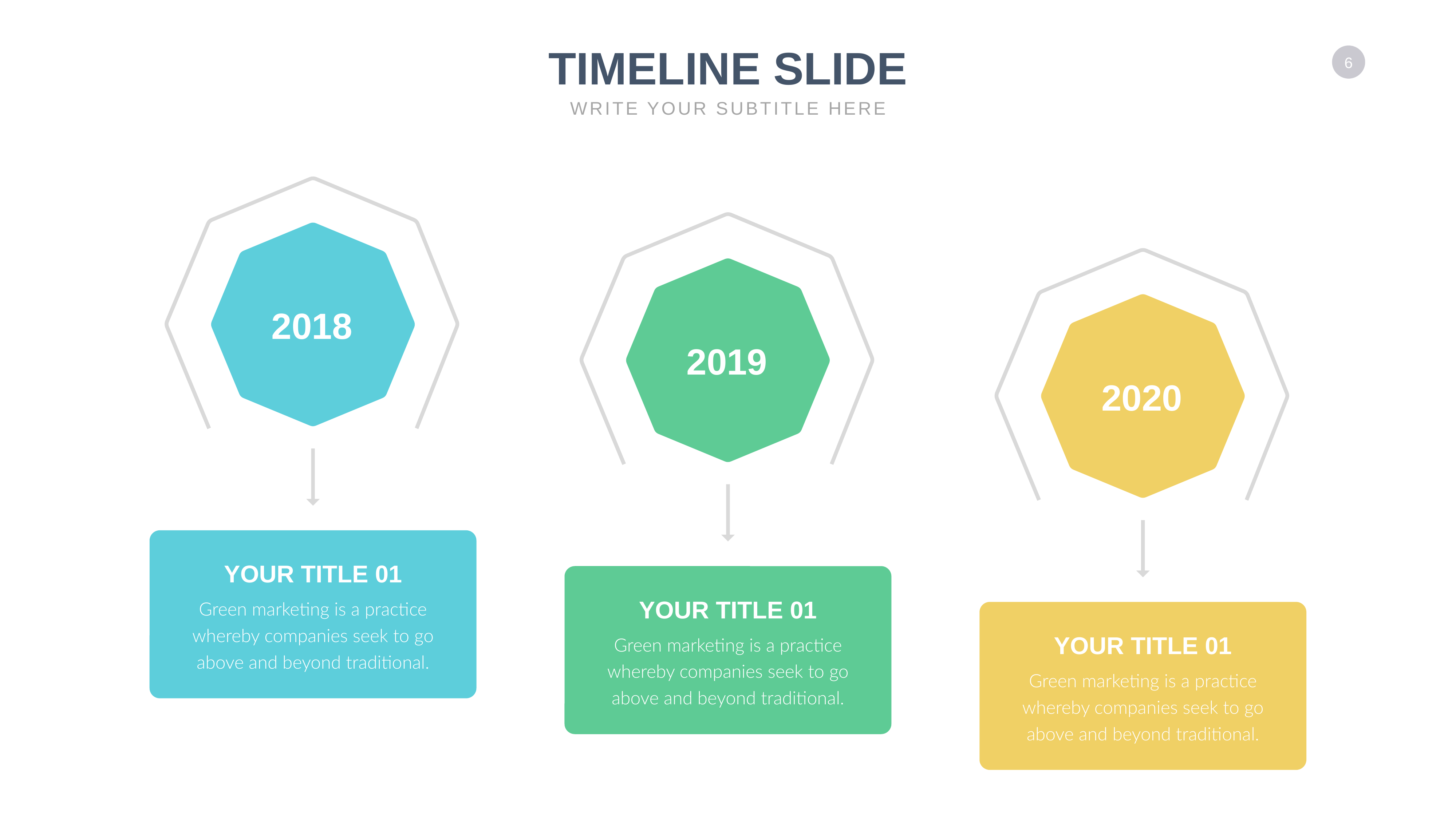

TIMELINE SLIDE
WRITE YOUR SUBTITLE HERE

2018
2019
2020

YOUR TITLE 01

Green marketing is a practice whereby companies seek to go above and beyond traditional.
YOUR TITLE 01

Green marketing is a practice whereby companies seek to go above and beyond traditional.
YOUR TITLE 01
Green marketing is a practice whereby companies seek to go above and beyond traditional.